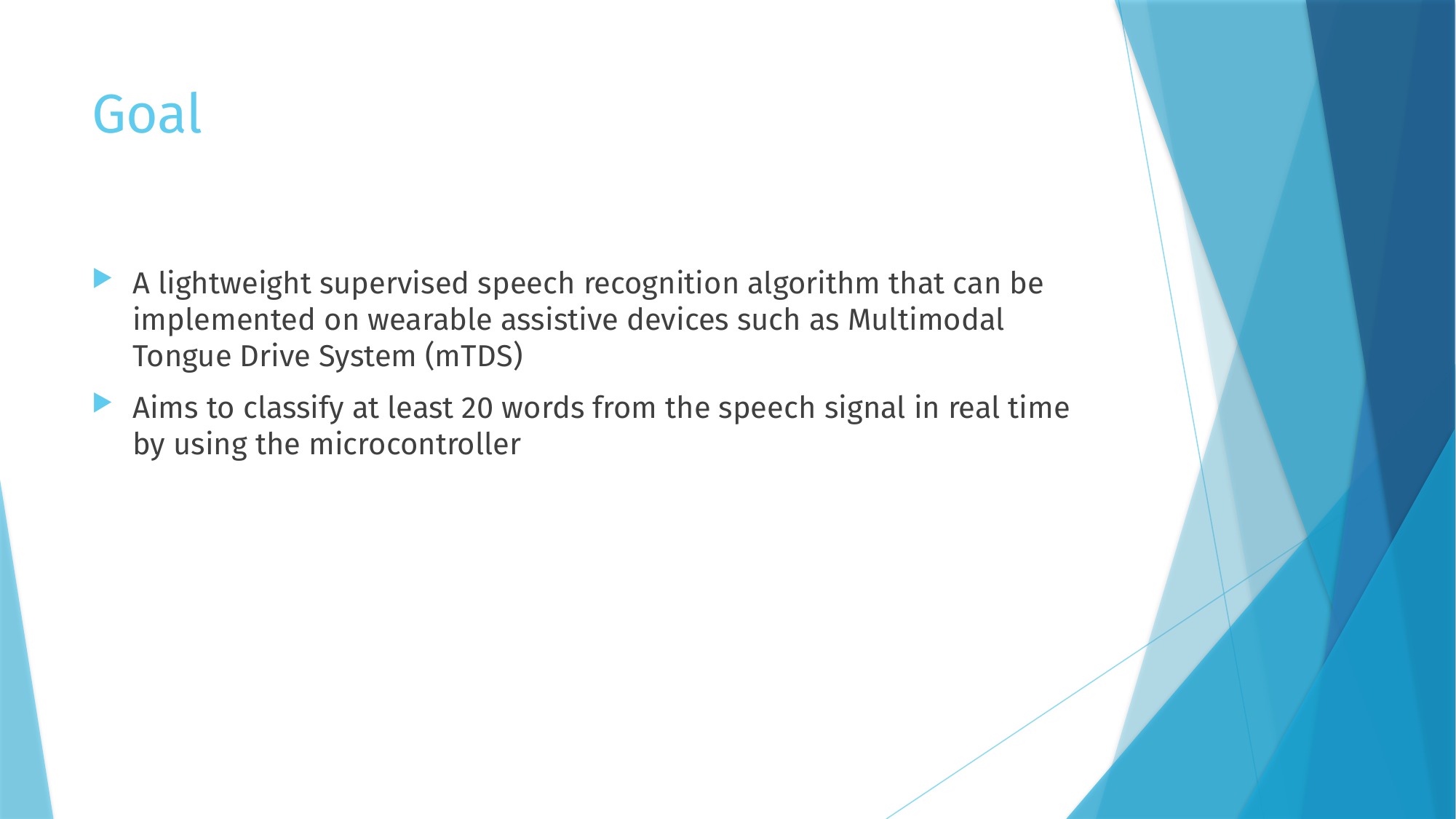

# Goal
A lightweight supervised speech recognition algorithm that can be implemented on wearable assistive devices such as Multimodal Tongue Drive System (mTDS)
Aims to classify at least 20 words from the speech signal in real time by using the microcontroller